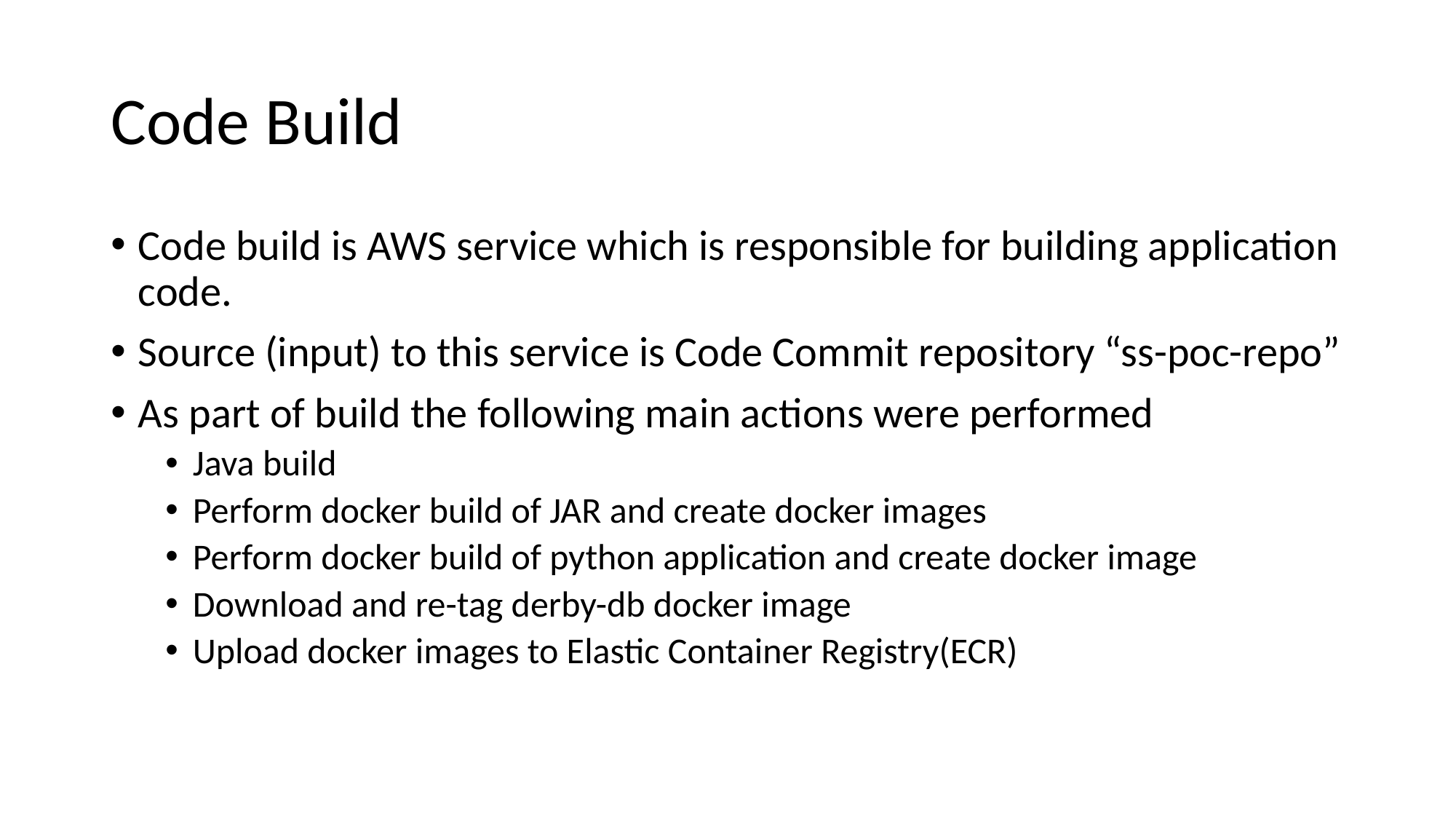

# Code Build
Code build is AWS service which is responsible for building application code.
Source (input) to this service is Code Commit repository “ss-poc-repo”
As part of build the following main actions were performed
Java build
Perform docker build of JAR and create docker images
Perform docker build of python application and create docker image
Download and re-tag derby-db docker image
Upload docker images to Elastic Container Registry(ECR)